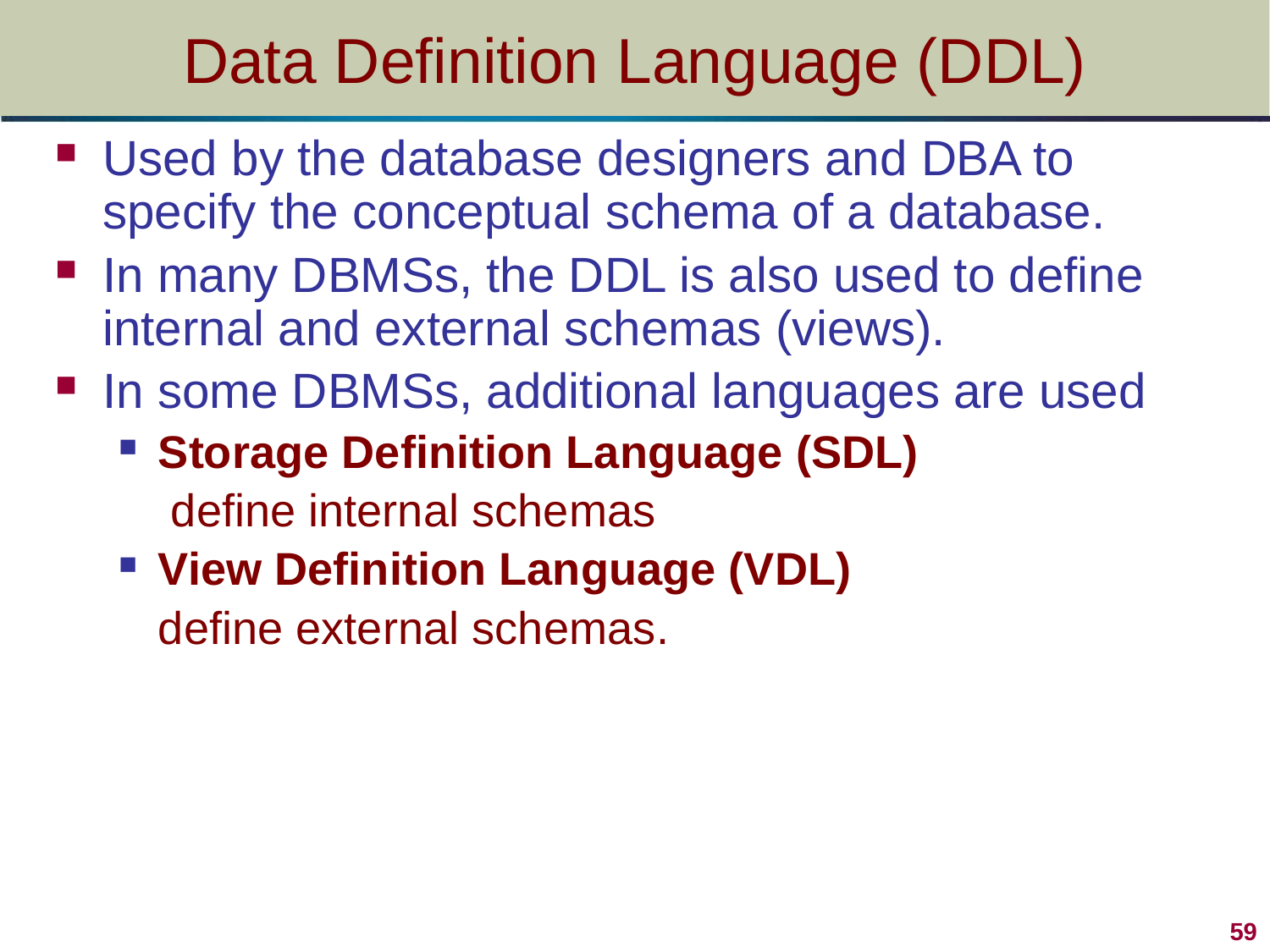

# Data Definition Language (DDL)
Used by the database designers and DBA to specify the conceptual schema of a database.
In many DBMSs, the DDL is also used to define internal and external schemas (views).
In some DBMSs, additional languages are used
Storage Definition Language (SDL)
	 define internal schemas
View Definition Language (VDL)
	define external schemas.

59